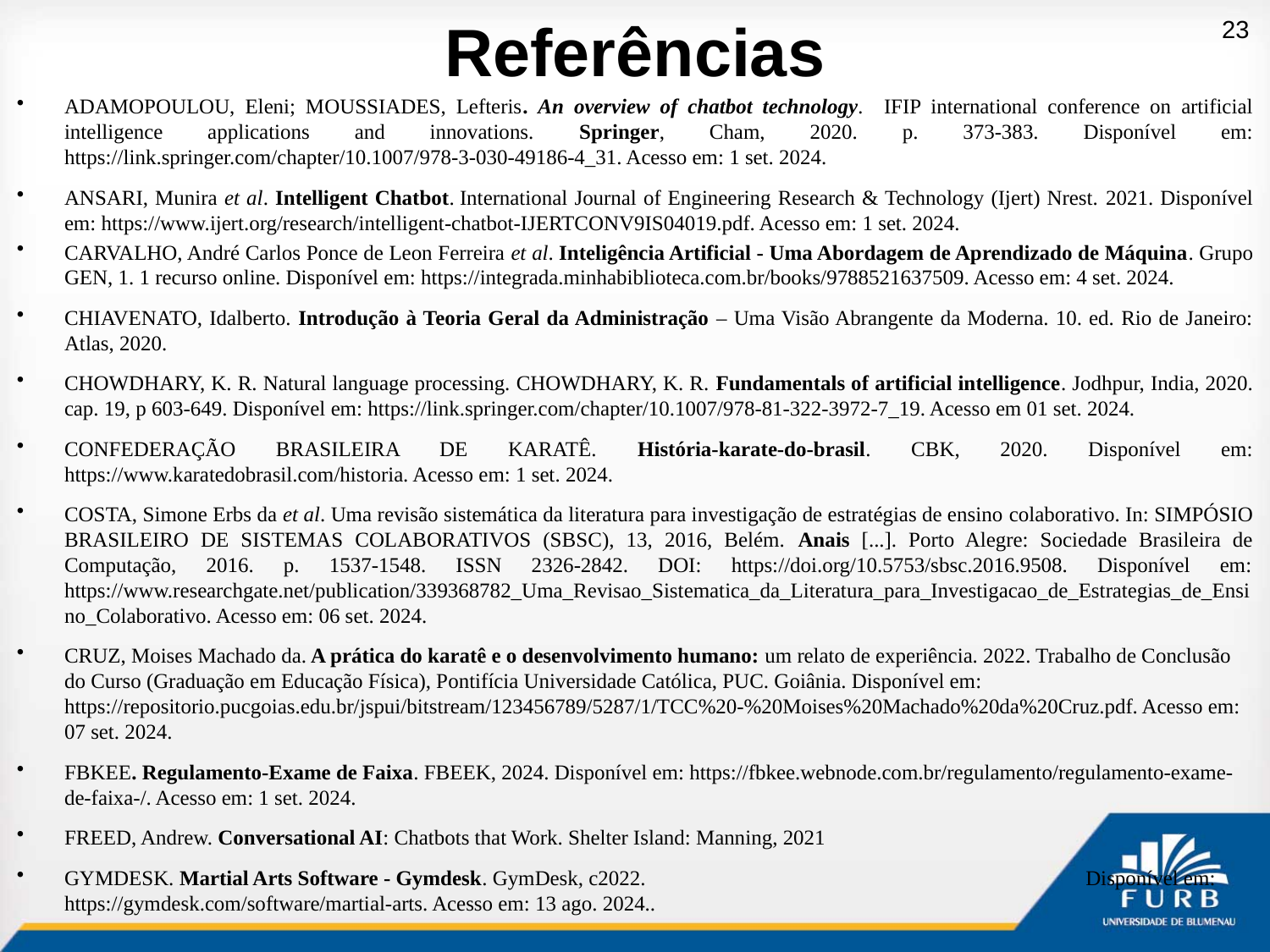

# Referências
23
ADAMOPOULOU, Eleni; MOUSSIADES, Lefteris. An overview of chatbot technology.  IFIP international conference on artificial intelligence applications and innovations. Springer, Cham, 2020. p. 373-383. Disponível em: https://link.springer.com/chapter/10.1007/978-3-030-49186-4_31. Acesso em: 1 set. 2024.
ANSARI, Munira et al. Intelligent Chatbot. International Journal of Engineering Research & Technology (Ijert) Nrest. 2021. Disponível em: https://www.ijert.org/research/intelligent-chatbot-IJERTCONV9IS04019.pdf. Acesso em: 1 set. 2024.
CARVALHO, André Carlos Ponce de Leon Ferreira et al. Inteligência Artificial - Uma Abordagem de Aprendizado de Máquina. Grupo GEN, 1. 1 recurso online. Disponível em: https://integrada.minhabiblioteca.com.br/books/9788521637509. Acesso em: 4 set. 2024.
CHIAVENATO, Idalberto. Introdução à Teoria Geral da Administração – Uma Visão Abrangente da Moderna. 10. ed. Rio de Janeiro: Atlas, 2020.
CHOWDHARY, K. R. Natural language processing. CHOWDHARY, K. R. Fundamentals of artificial intelligence. Jodhpur, India, 2020. cap. 19, p 603-649. Disponível em: https://link.springer.com/chapter/10.1007/978-81-322-3972-7_19. Acesso em 01 set. 2024.
‌CONFEDERAÇÃO BRASILEIRA DE KARATÊ. História-karate-do-brasil. CBK, 2020. Disponível em: https://www.karatedobrasil.com/historia. Acesso em: 1 set. 2024.
COSTA, Simone Erbs da et al. Uma revisão sistemática da literatura para investigação de estratégias de ensino colaborativo. In: SIMPÓSIO BRASILEIRO DE SISTEMAS COLABORATIVOS (SBSC), 13, 2016, Belém. Anais [...]. Porto Alegre: Sociedade Brasileira de Computação, 2016. p. 1537-1548. ISSN 2326-2842. DOI: https://doi.org/10.5753/sbsc.2016.9508. Disponível em: https://www.researchgate.net/publication/339368782_Uma_Revisao_Sistematica_da_Literatura_para_Investigacao_de_Estrategias_de_Ensino_Colaborativo. Acesso em: 06 set. 2024.
CRUZ, Moises Machado da. A prática do karatê e o desenvolvimento humano: um relato de experiência. 2022. Trabalho de Conclusão do Curso (Graduação em Educação Física), Pontifícia Universidade Católica, PUC. Goiânia. Disponível em: https://repositorio.pucgoias.edu.br/jspui/bitstream/123456789/5287/1/TCC%20-%20Moises%20Machado%20da%20Cruz.pdf. Acesso em: 07 set. 2024.
FBKEE. Regulamento-Exame de Faixa. FBEEK, 2024. Disponível em: https://fbkee.webnode.com.br/regulamento/regulamento-exame-de-faixa-/. Acesso em: 1 set. 2024.
FREED, Andrew. Conversational AI: Chatbots that Work. Shelter Island: Manning, 2021
GYMDESK. Martial Arts Software - Gymdesk. GymDesk, c2022. 				 Disponível em: https://gymdesk.com/software/martial-arts. Acesso em: 13 ago. 2024..